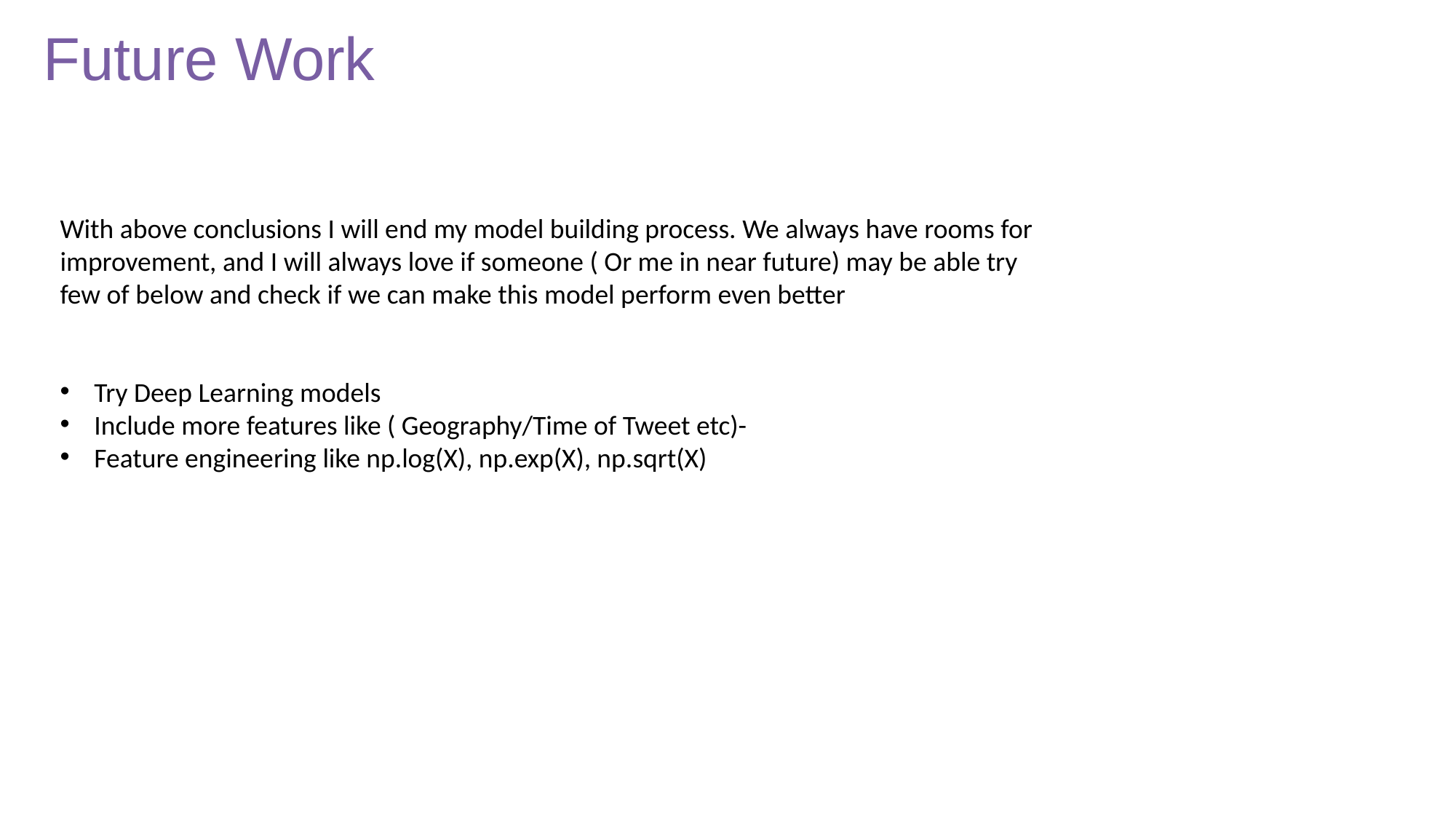

Future Work
With above conclusions I will end my model building process. We always have rooms for improvement, and I will always love if someone ( Or me in near future) may be able try few of below and check if we can make this model perform even better

Try Deep Learning models
Include more features like ( Geography/Time of Tweet etc)-
Feature engineering like np.log(X), np.exp(X), np.sqrt(X)